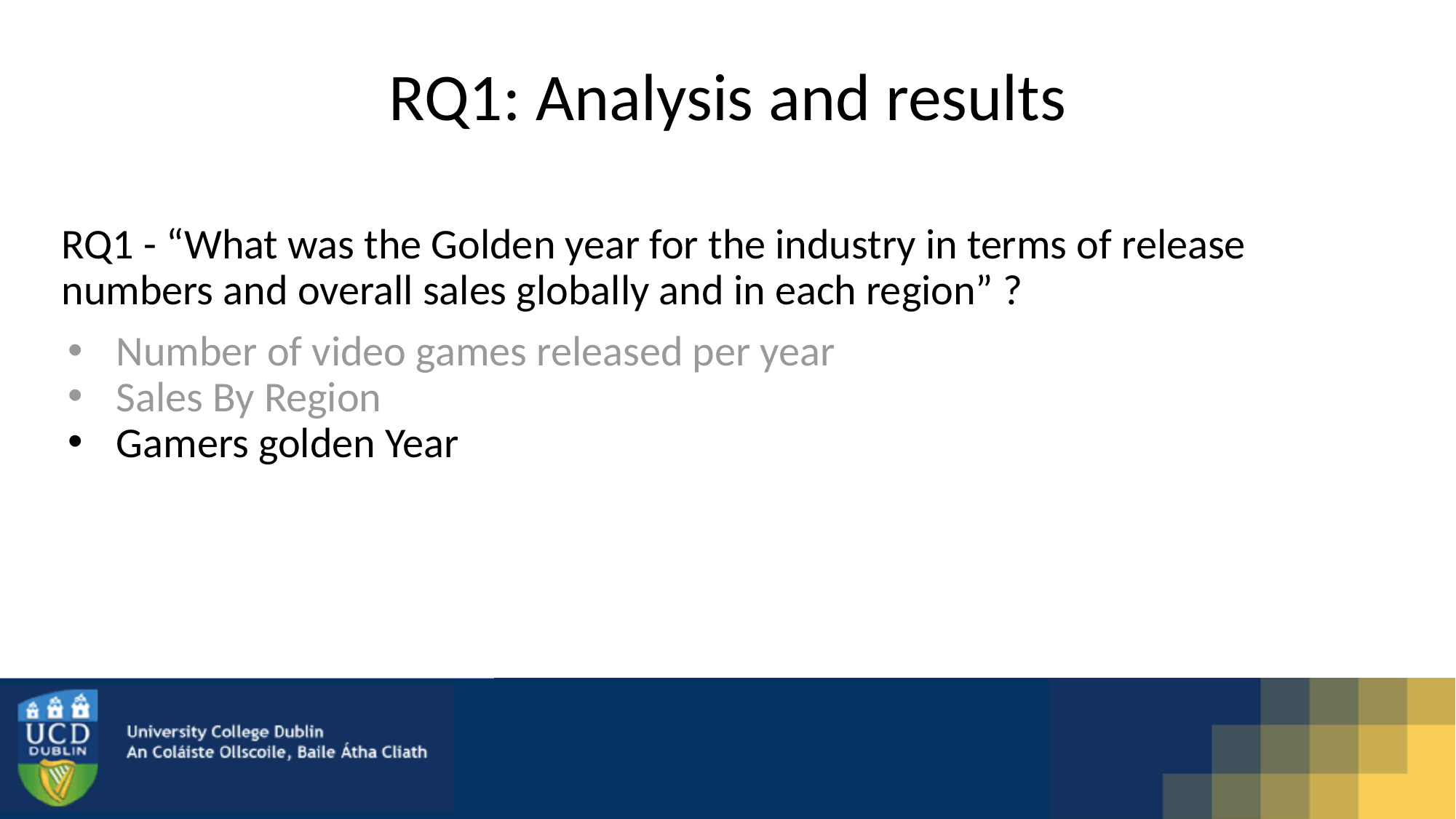

# RQ1: Analysis and results
RQ1 - “What was the Golden year for the industry in terms of release numbers and overall sales globally and in each region” ?
Number of video games released per year
Sales By Region
Gamers golden Year